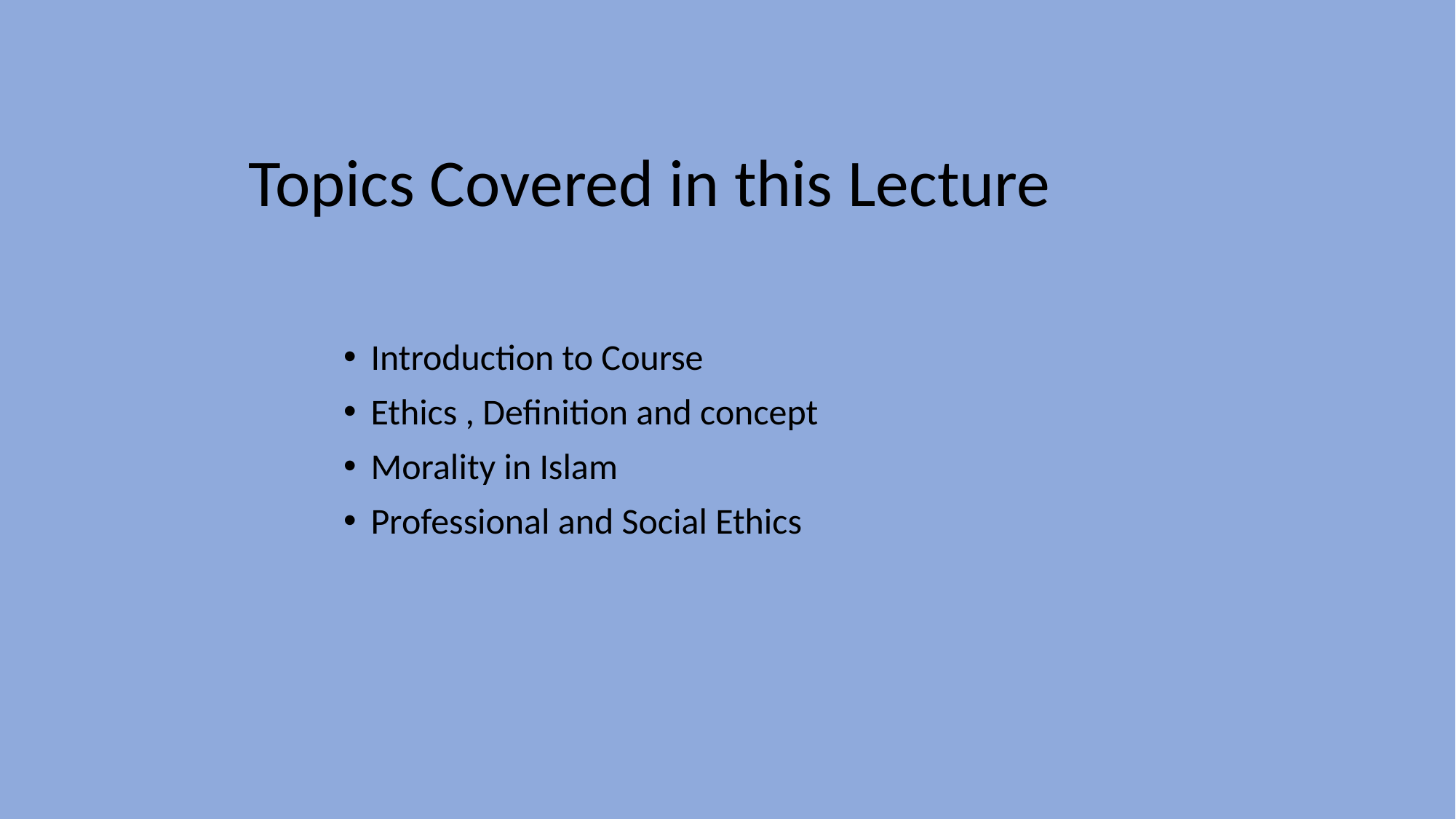

# Topics Covered in this Lecture
Introduction to Course
Ethics , Definition and concept
Morality in Islam
Professional and Social Ethics